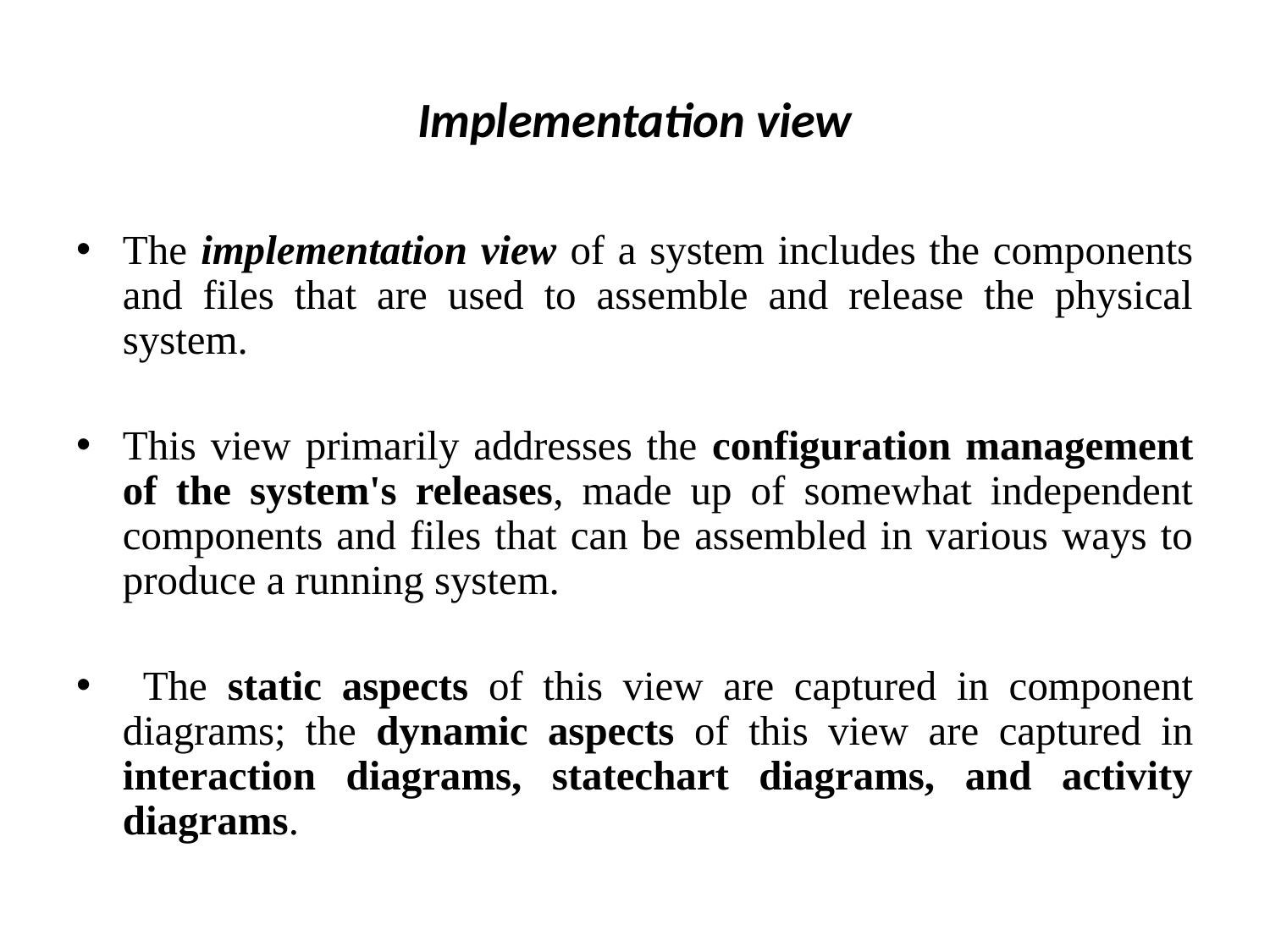

# Implementation view
The implementation view of a system includes the components and files that are used to assemble and release the physical system.

This view primarily addresses the configuration management of the system's releases, made up of somewhat independent components and files that can be assembled in various ways to produce a running system.

 The static aspects of this view are captured in component diagrams; the dynamic aspects of this view are captured in interaction diagrams, statechart diagrams, and activity diagrams.